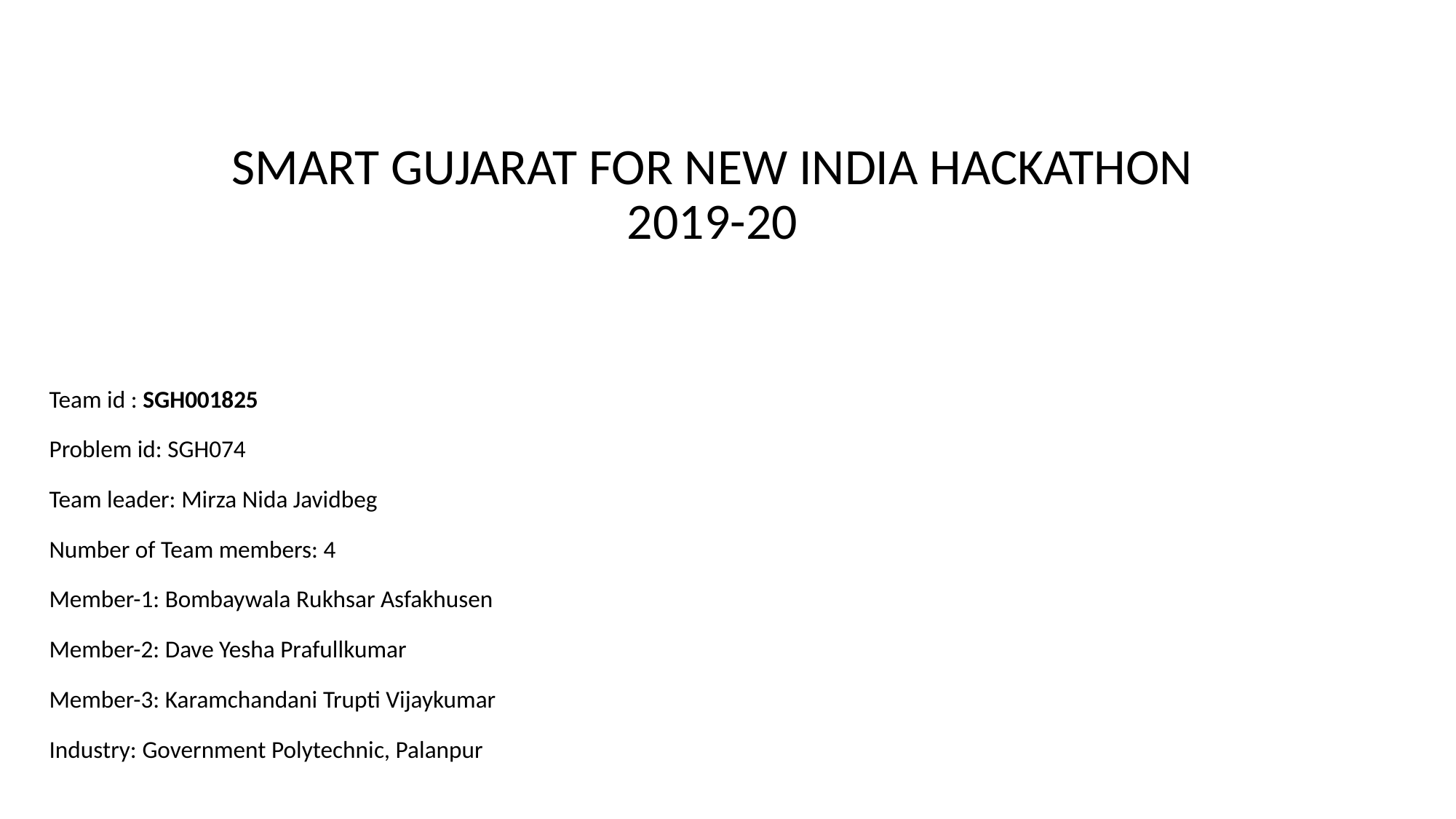

# SMART GUJARAT FOR NEW INDIA HACKATHON 2019-20
Team id : SGH001825
Problem id: SGH074
Team leader: Mirza Nida Javidbeg
Number of Team members: 4
Member-1: Bombaywala Rukhsar Asfakhusen
Member-2: Dave Yesha Prafullkumar
Member-3: Karamchandani Trupti Vijaykumar
Industry: Government Polytechnic, Palanpur